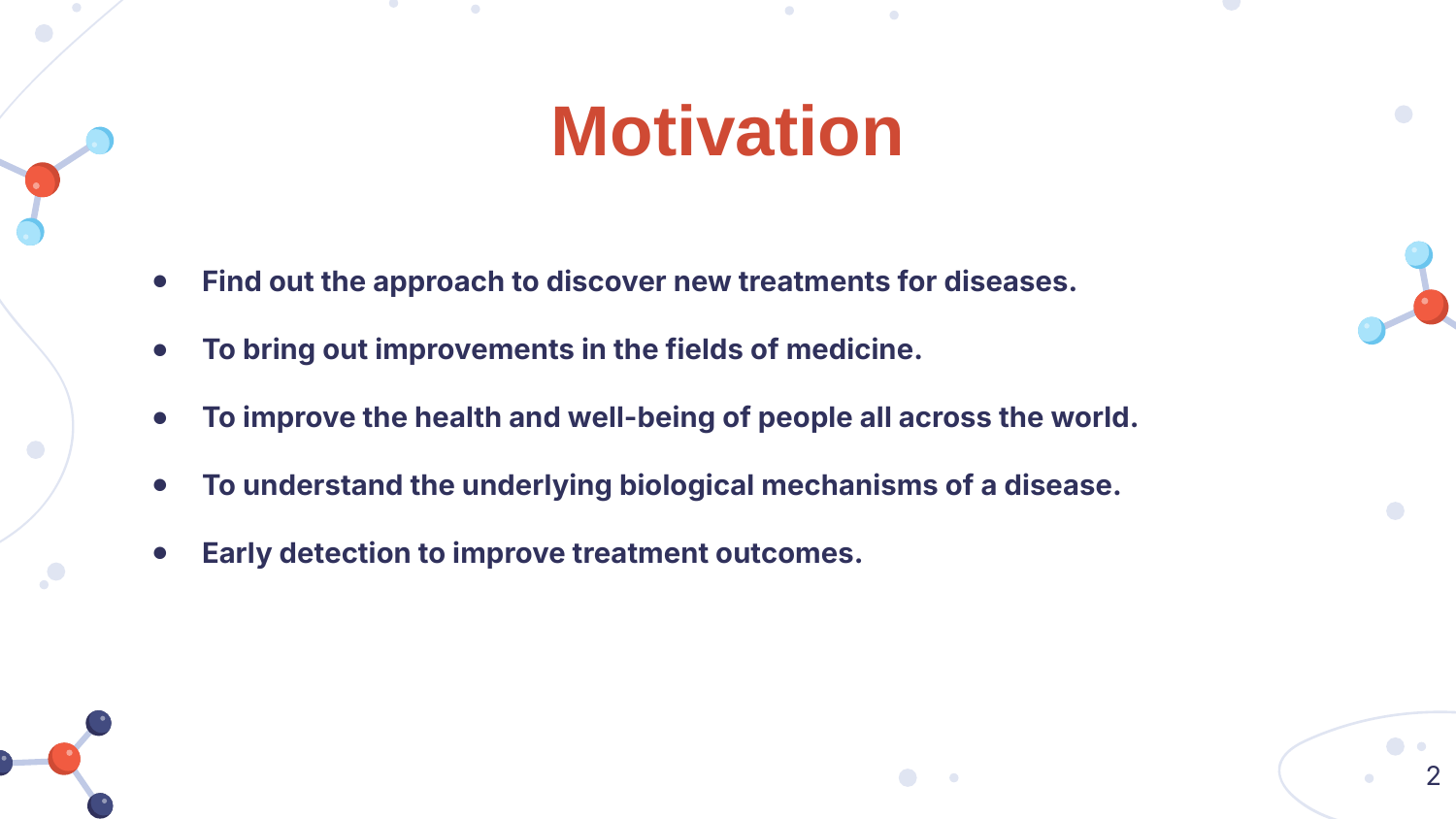

# Motivation
Find out the approach to discover new treatments for diseases.

To bring out improvements in the fields of medicine.

To improve the health and well-being of people all across the world.

To understand the underlying biological mechanisms of a disease.

Early detection to improve treatment outcomes.

2